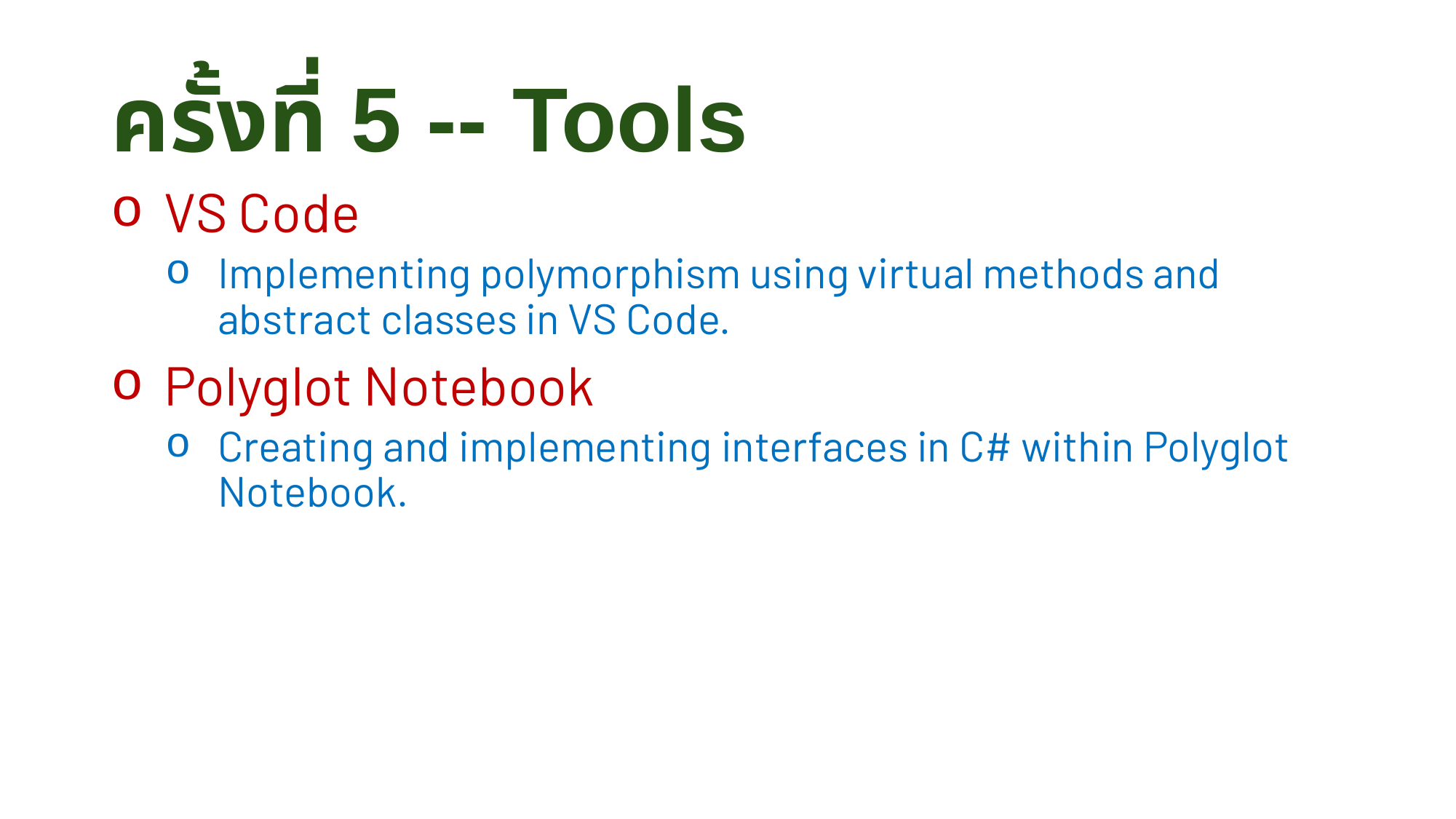

# ครั้งที่ 5 -- Tools
VS Code
Implementing polymorphism using virtual methods and abstract classes in VS Code.
Polyglot Notebook
Creating and implementing interfaces in C# within Polyglot Notebook.